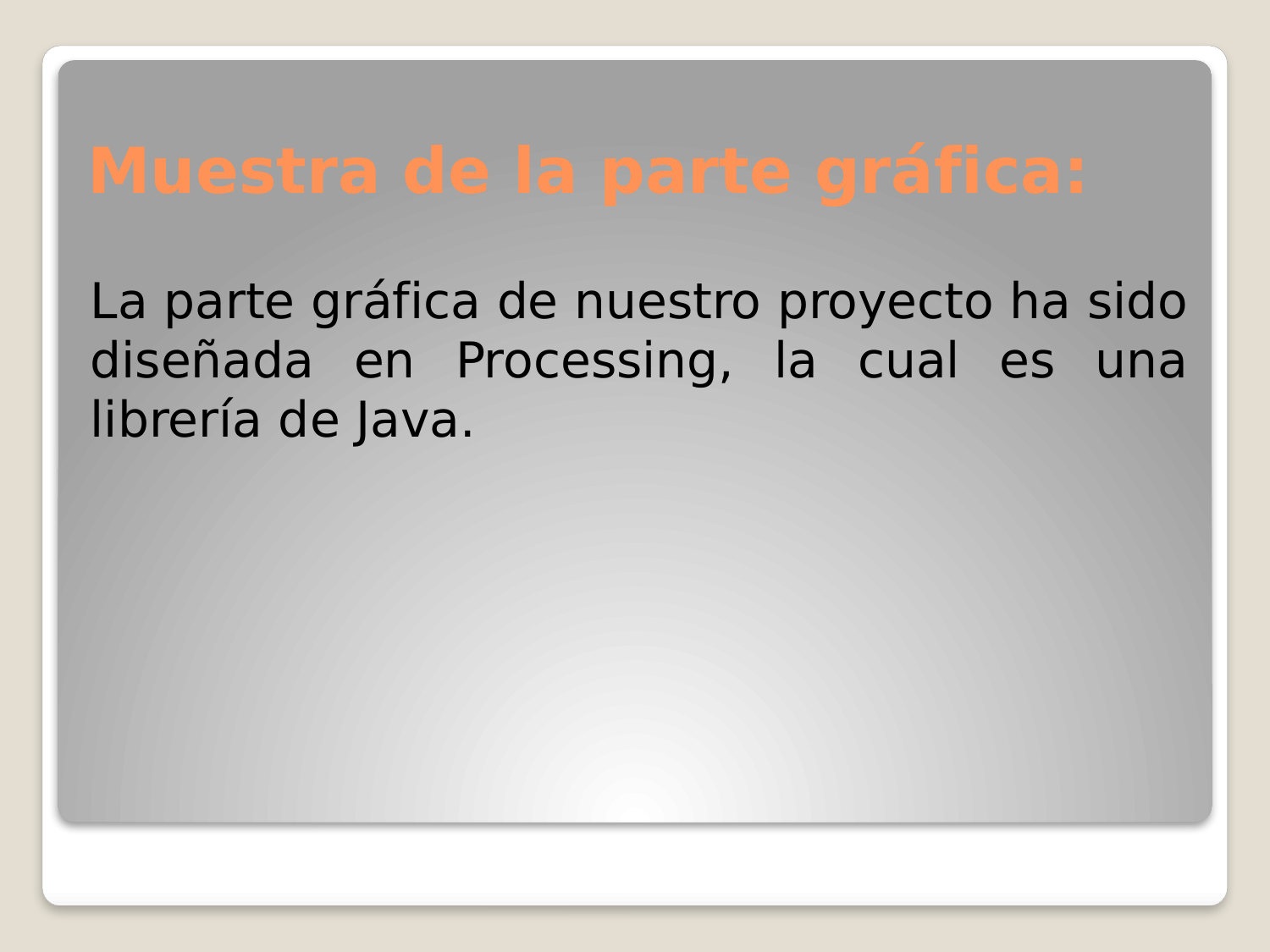

# Muestra de la parte gráfica:
La parte gráfica de nuestro proyecto ha sido diseñada en Processing, la cual es una librería de Java.